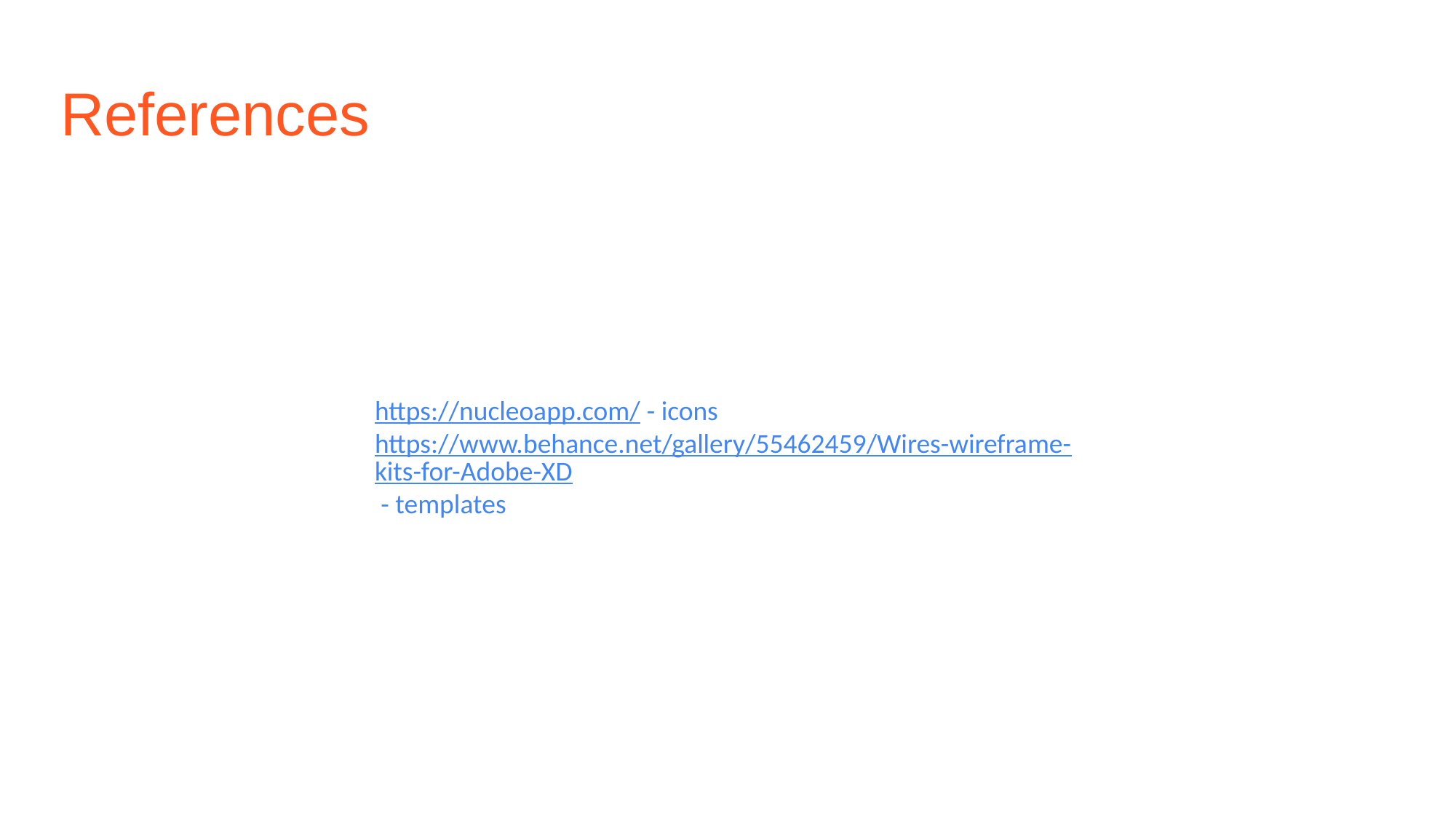

# References
https://nucleoapp.com/ - icons
https://www.behance.net/gallery/55462459/Wires-wireframe-kits-for-Adobe-XD - templates